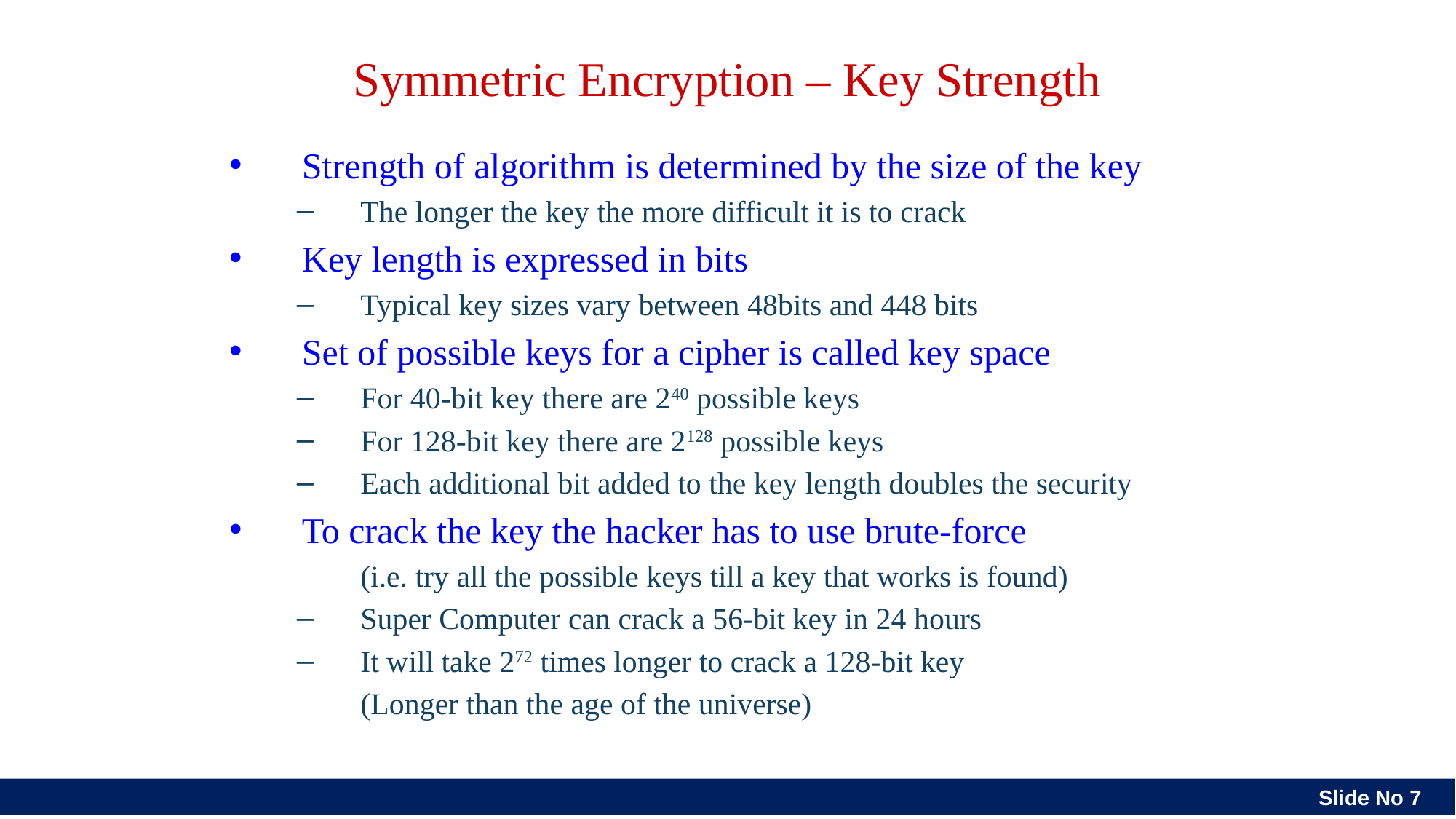

Symmetric Encryption – Key Strength
Strength of algorithm is determined by the size of the key
The longer the key the more difficult it is to crack
Key length is expressed in bits
Typical key sizes vary between 48bits and 448 bits
Set of possible keys for a cipher is called key space
For 40-bit key there are 240 possible keys
For 128-bit key there are 2128 possible keys
Each additional bit added to the key length doubles the security
To crack the key the hacker has to use brute-force
	(i.e. try all the possible keys till a key that works is found)
Super Computer can crack a 56-bit key in 24 hours
It will take 272 times longer to crack a 128-bit key
	(Longer than the age of the universe)